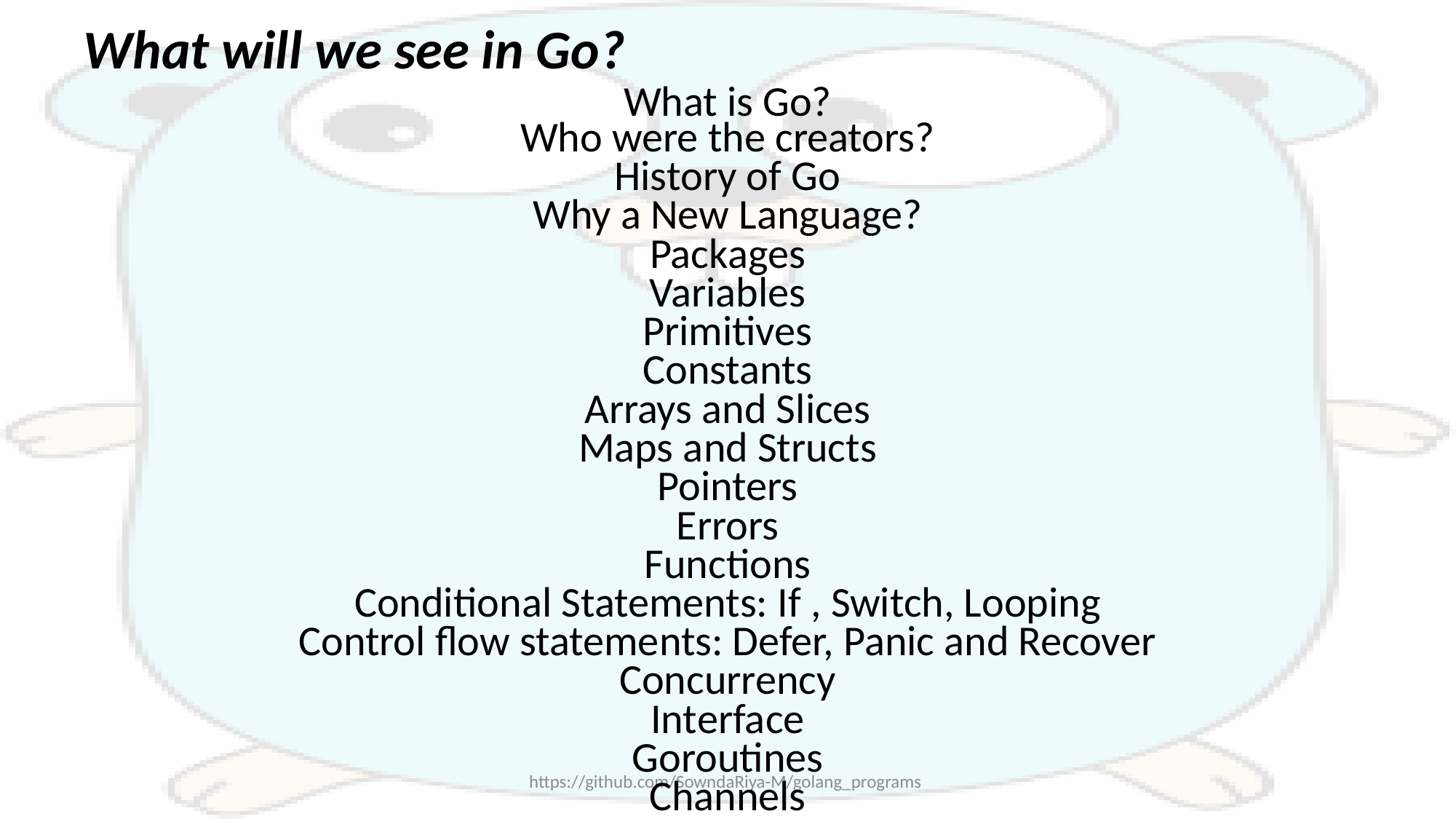

What will we see in Go?
Channels
Goroutines
Interface
Concurrency
Control flow statements: Defer, Panic and Recover
Conditional Statements: If , Switch, Looping
Functions
Errors
Pointers
Maps and Structs
Arrays and Slices
Constants
Primitives
Variables
Packages
Why a New Language?
History of Go
Who were the creators?
What is Go?
https://github.com/SowndaRiya-M/golang_programs